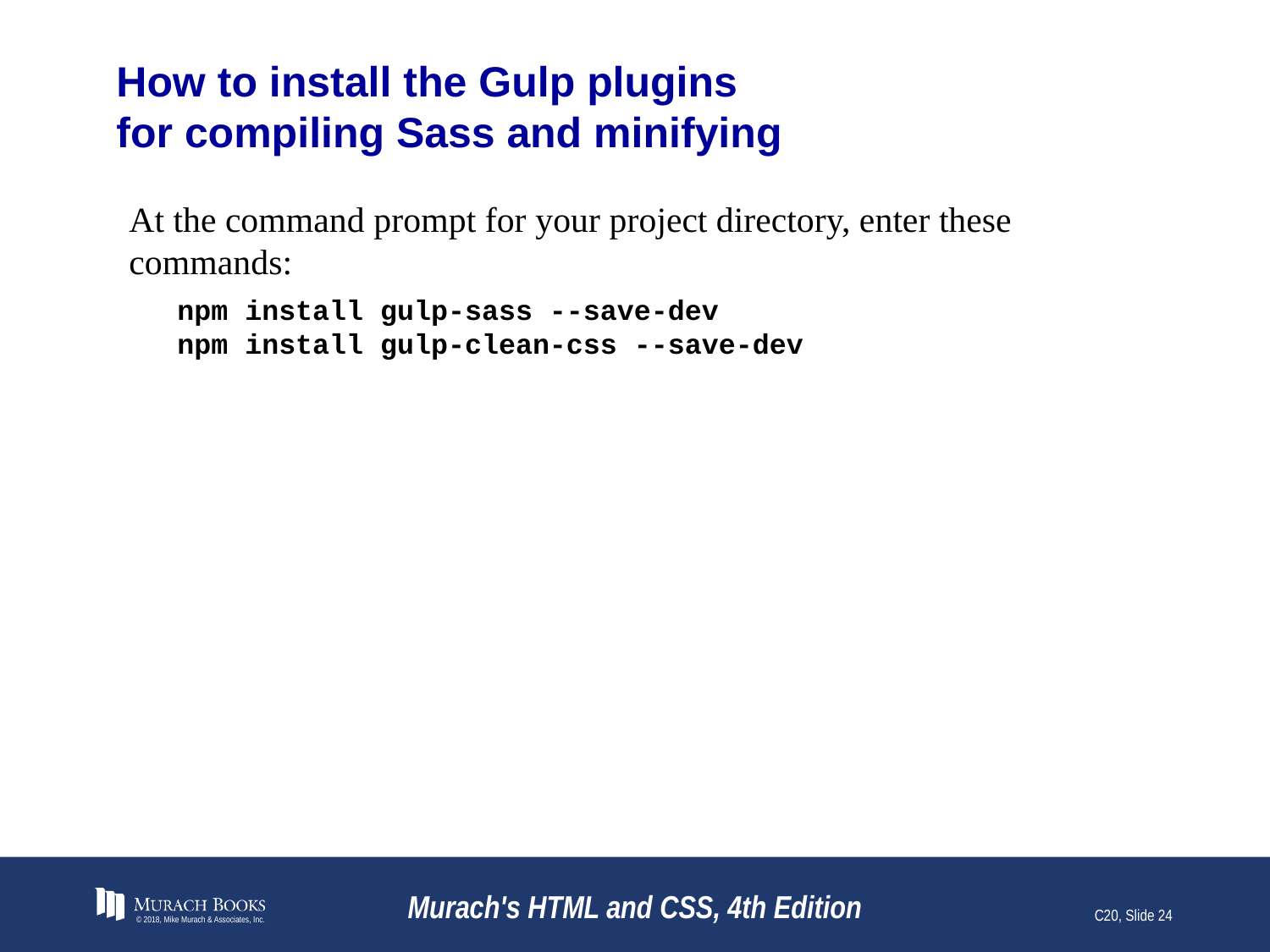

# How to install the Gulp plugins for compiling Sass and minifying
At the command prompt for your project directory, enter these commands:
npm install gulp-sass --save-dev
npm install gulp-clean-css --save-dev

© 2018, Mike Murach & Associates, Inc.
Murach's HTML and CSS, 4th Edition

C20, Slide 24